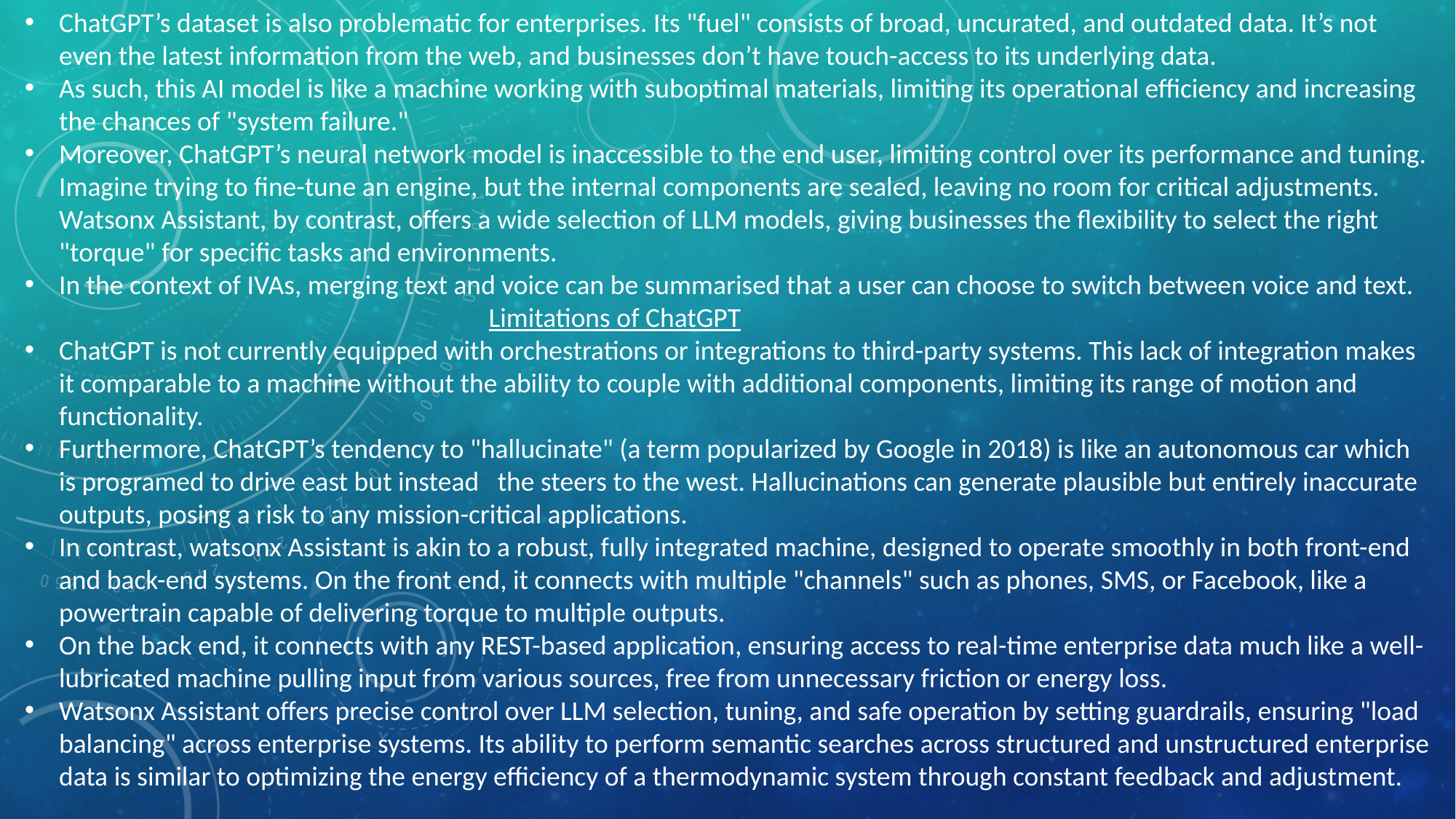

ChatGPT’s dataset is also problematic for enterprises. Its "fuel" consists of broad, uncurated, and outdated data. It’s not even the latest information from the web, and businesses don’t have touch-access to its underlying data.
As such, this AI model is like a machine working with suboptimal materials, limiting its operational efficiency and increasing the chances of "system failure."
Moreover, ChatGPT’s neural network model is inaccessible to the end user, limiting control over its performance and tuning. Imagine trying to fine-tune an engine, but the internal components are sealed, leaving no room for critical adjustments. Watsonx Assistant, by contrast, offers a wide selection of LLM models, giving businesses the flexibility to select the right "torque" for specific tasks and environments.
In the context of IVAs, merging text and voice can be summarised that a user can choose to switch between voice and text.
                                                                           Limitations of ChatGPT
ChatGPT is not currently equipped with orchestrations or integrations to third-party systems. This lack of integration makes it comparable to a machine without the ability to couple with additional components, limiting its range of motion and functionality.
Furthermore, ChatGPT’s tendency to "hallucinate" (a term popularized by Google in 2018) is like an autonomous car which is programed to drive east but instead   the steers to the west. Hallucinations can generate plausible but entirely inaccurate outputs, posing a risk to any mission-critical applications.
In contrast, watsonx Assistant is akin to a robust, fully integrated machine, designed to operate smoothly in both front-end and back-end systems. On the front end, it connects with multiple "channels" such as phones, SMS, or Facebook, like a powertrain capable of delivering torque to multiple outputs.
On the back end, it connects with any REST-based application, ensuring access to real-time enterprise data much like a well-lubricated machine pulling input from various sources, free from unnecessary friction or energy loss.
Watsonx Assistant offers precise control over LLM selection, tuning, and safe operation by setting guardrails, ensuring "load balancing" across enterprise systems. Its ability to perform semantic searches across structured and unstructured enterprise data is similar to optimizing the energy efficiency of a thermodynamic system through constant feedback and adjustment.